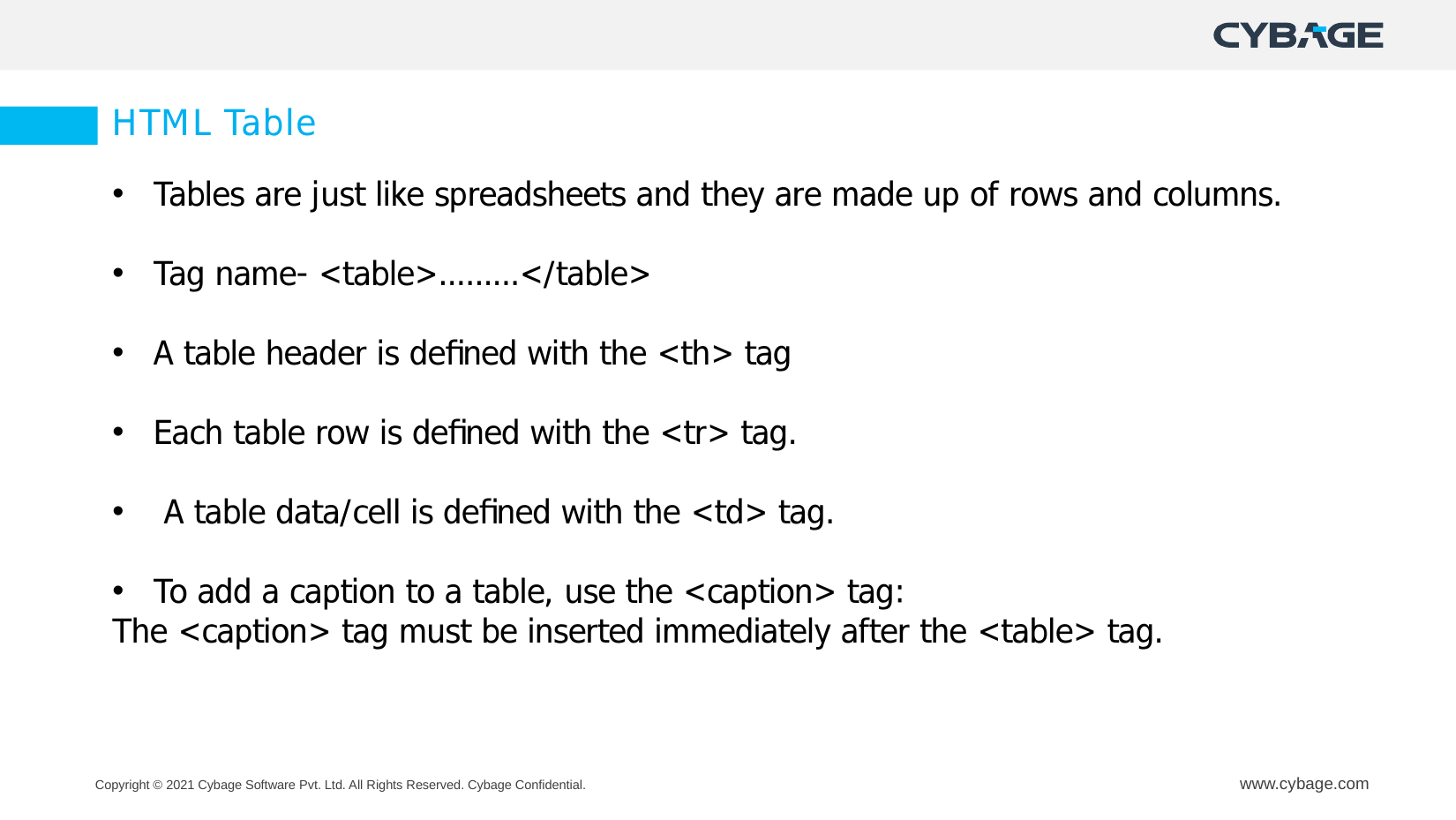

HTML Table

Tables are just like spreadsheets and they are made up of rows and columns.

Tag name- <table>………</table>

A table header is defined with the <th> tag

Each table row is defined with the <tr> tag.

 A table data/cell is defined with the <td> tag.

To add a caption to a table, use the <caption> tag:
The <caption> tag must be inserted immediately after the <table> tag.